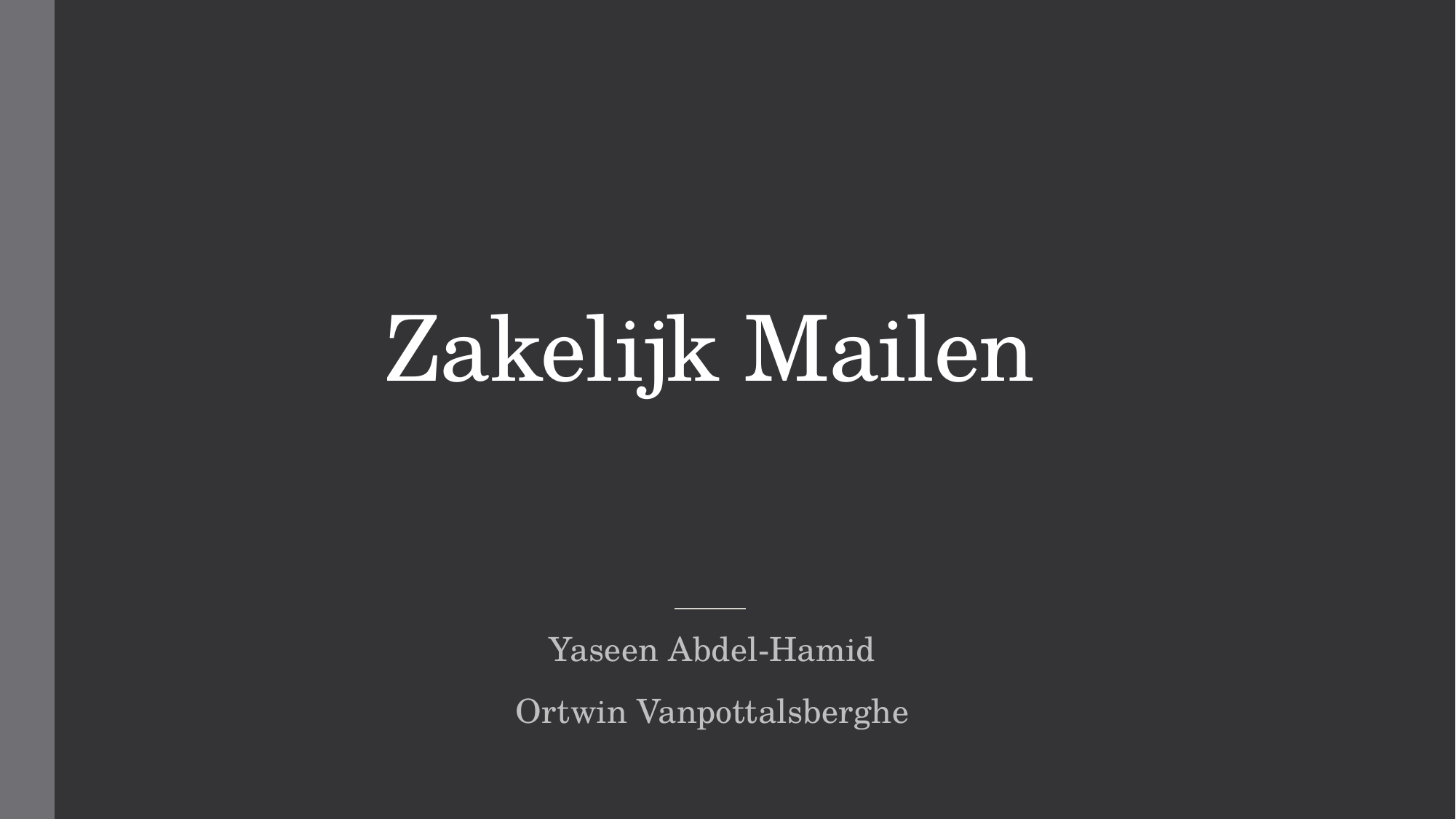

# Zakelijk Mailen
Yaseen Abdel-Hamid
Ortwin Vanpottalsberghe